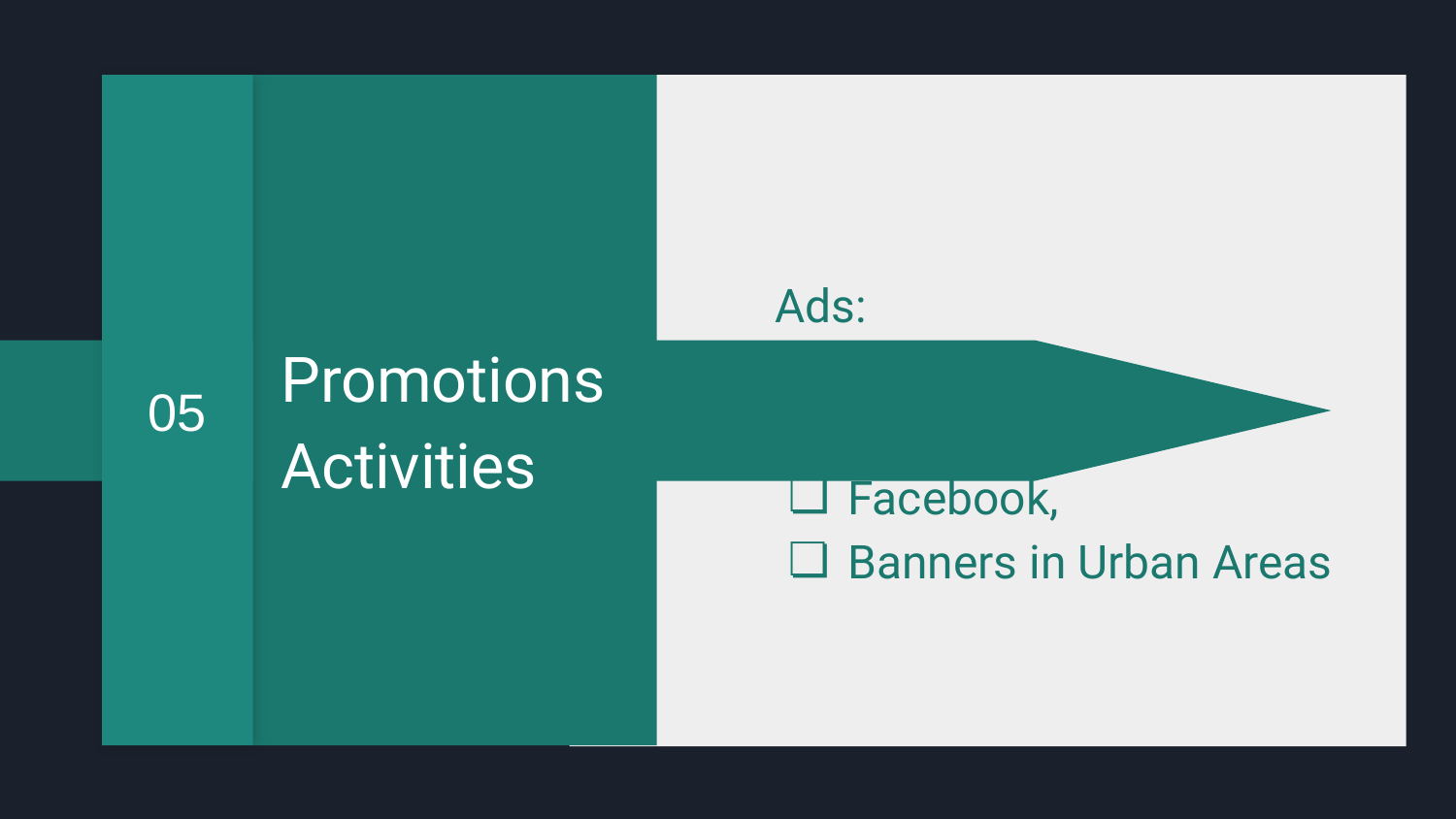

05

Ads:
LinkedIn,
Google,
Facebook,
Banners in Urban Areas
Promotions Activities